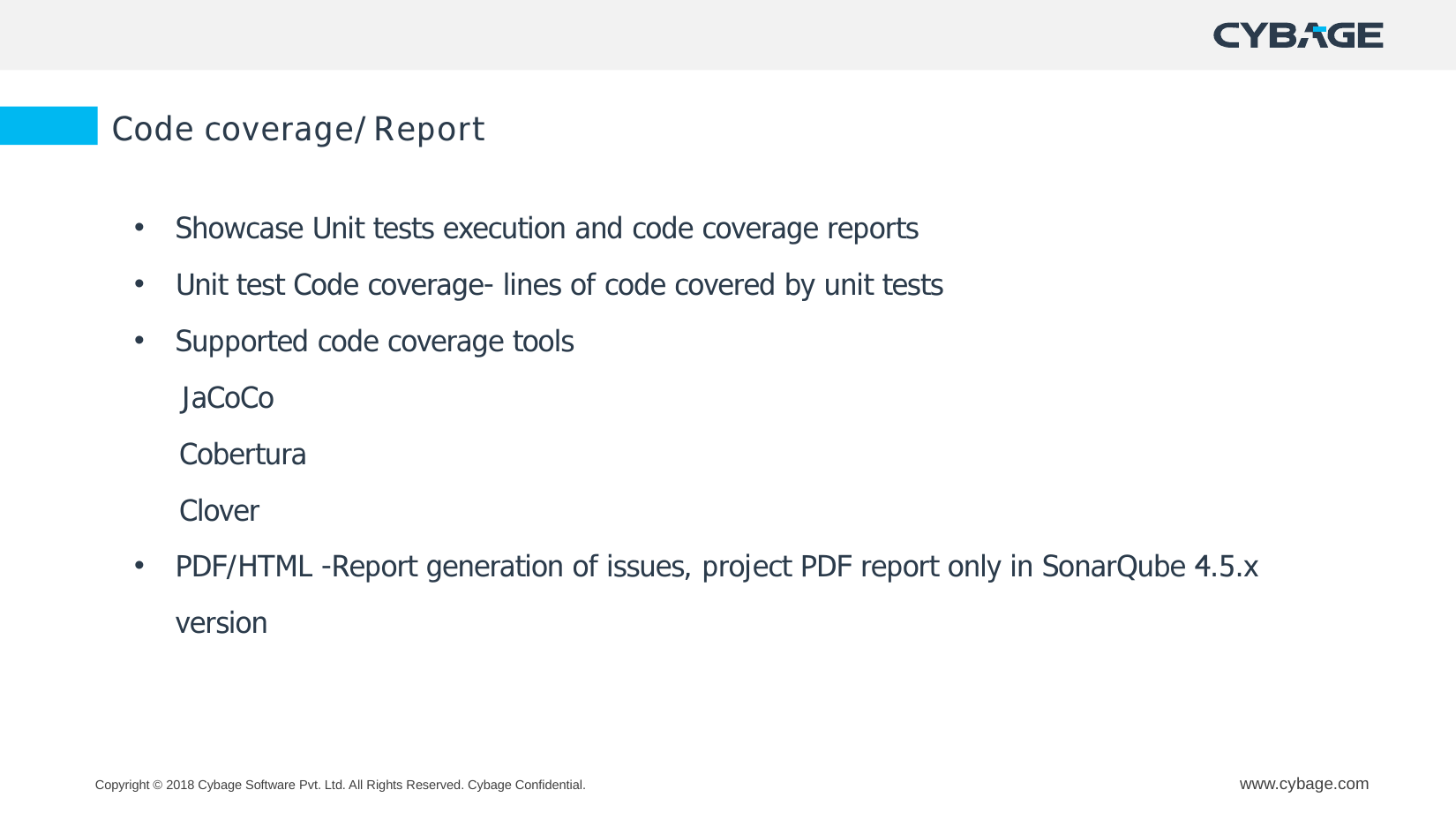

Code coverage/Report

Showcase Unit tests execution and code coverage reports
Unit test Code coverage- lines of code covered by unit tests
Supported code coverage tools
     JaCoCo
     Cobertura
     Clover
PDF/HTML -Report generation of issues, project PDF report only in SonarQube 4.5.x version